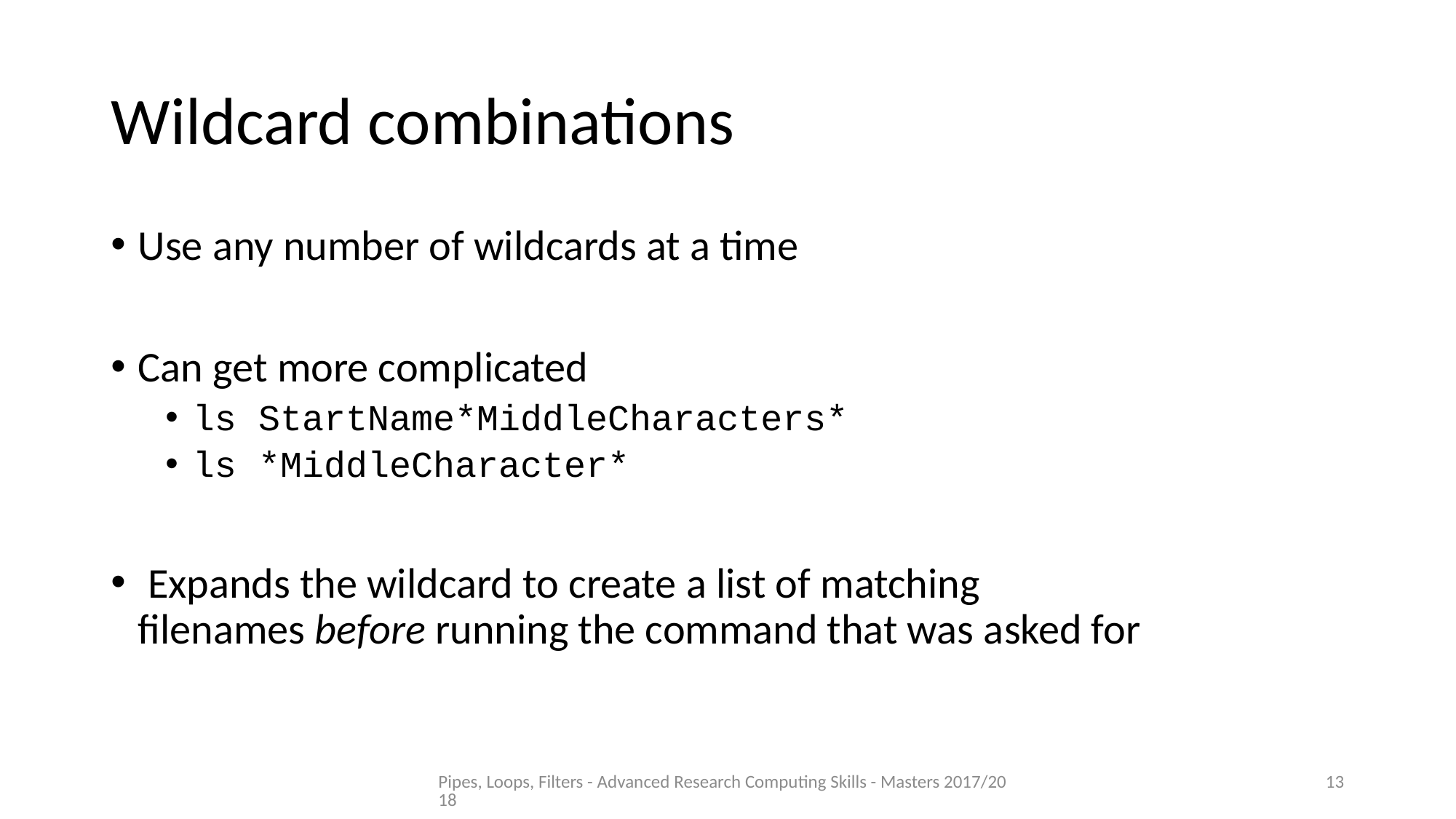

# Wildcard combinations
Use any number of wildcards at a time

Can get more complicated
ls StartName*MiddleCharacters*
ls *MiddleCharacter*

 Expands the wildcard to create a list of matching filenames before running the command that was asked for
Pipes, Loops, Filters - Advanced Research Computing Skills - Masters 2017/2018
13